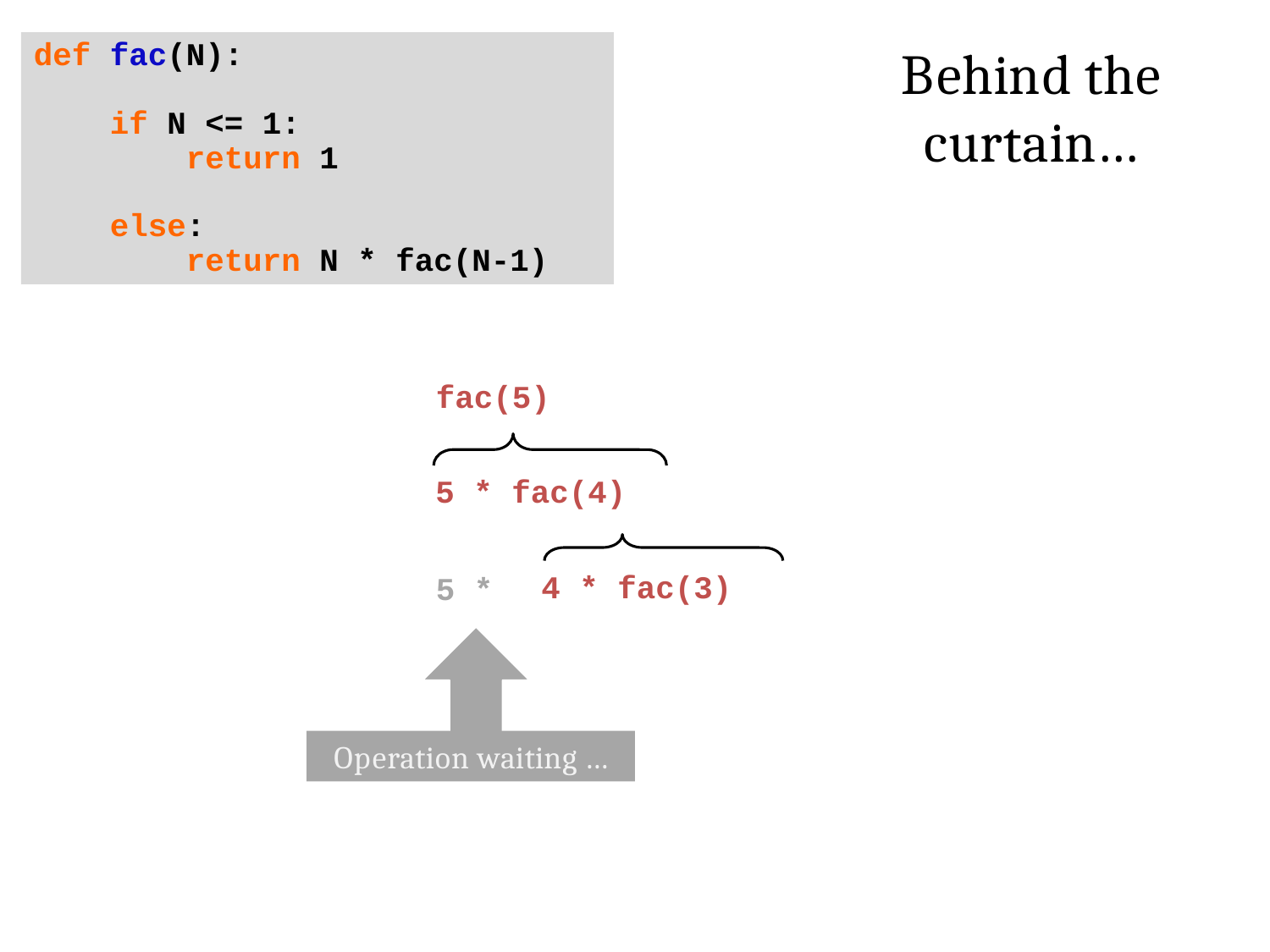

Behind the curtain…
def fac(N):

    if N <= 1:
        return 1

    else:
        return N * fac(N-1)

fac(5)

5 * fac(4)
4 * fac(3)
5 *

Operation waiting …